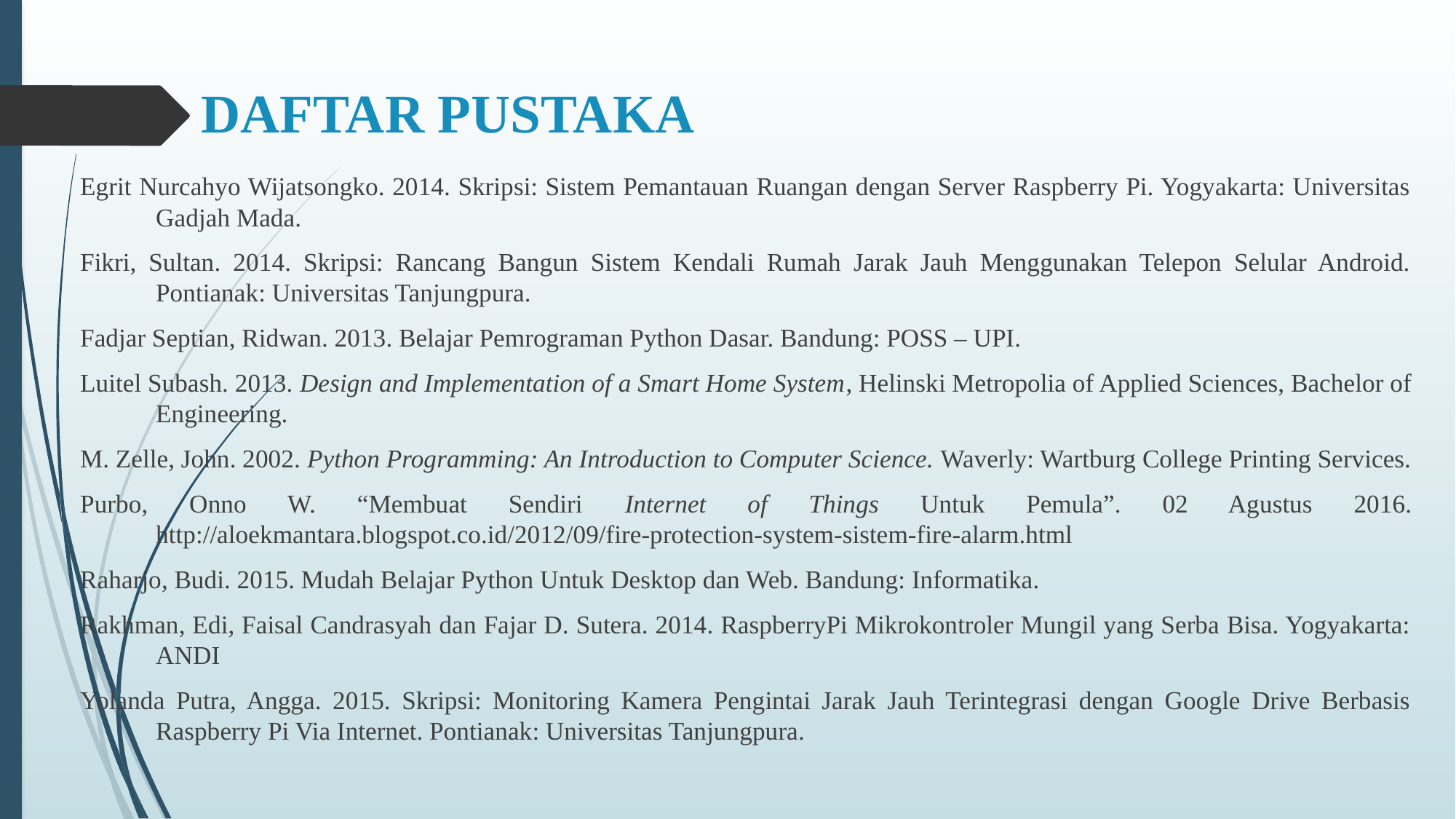

# DAFTAR PUSTAKA
Egrit Nurcahyo Wijatsongko. 2014. Skripsi: Sistem Pemantauan Ruangan dengan Server Raspberry Pi. Yogyakarta: Universitas Gadjah Mada.
Fikri, Sultan. 2014. Skripsi: Rancang Bangun Sistem Kendali Rumah Jarak Jauh Menggunakan Telepon Selular Android. Pontianak: Universitas Tanjungpura.
Fadjar Septian, Ridwan. 2013. Belajar Pemrograman Python Dasar. Bandung: POSS – UPI.
Luitel Subash. 2013. Design and Implementation of a Smart Home System, Helinski Metropolia of Applied Sciences, Bachelor of Engineering.
M. Zelle, John. 2002. Python Programming: An Introduction to Computer Science. Waverly: Wartburg College Printing Services.
Purbo, Onno W. “Membuat Sendiri Internet of Things Untuk Pemula”. 02 Agustus 2016. http://aloekmantara.blogspot.co.id/2012/09/fire-protection-system-sistem-fire-alarm.html
Raharjo, Budi. 2015. Mudah Belajar Python Untuk Desktop dan Web. Bandung: Informatika.
Rakhman, Edi, Faisal Candrasyah dan Fajar D. Sutera. 2014. RaspberryPi Mikrokontroler Mungil yang Serba Bisa. Yogyakarta: ANDI
Yolanda Putra, Angga. 2015. Skripsi: Monitoring Kamera Pengintai Jarak Jauh Terintegrasi dengan Google Drive Berbasis Raspberry Pi Via Internet. Pontianak: Universitas Tanjungpura.